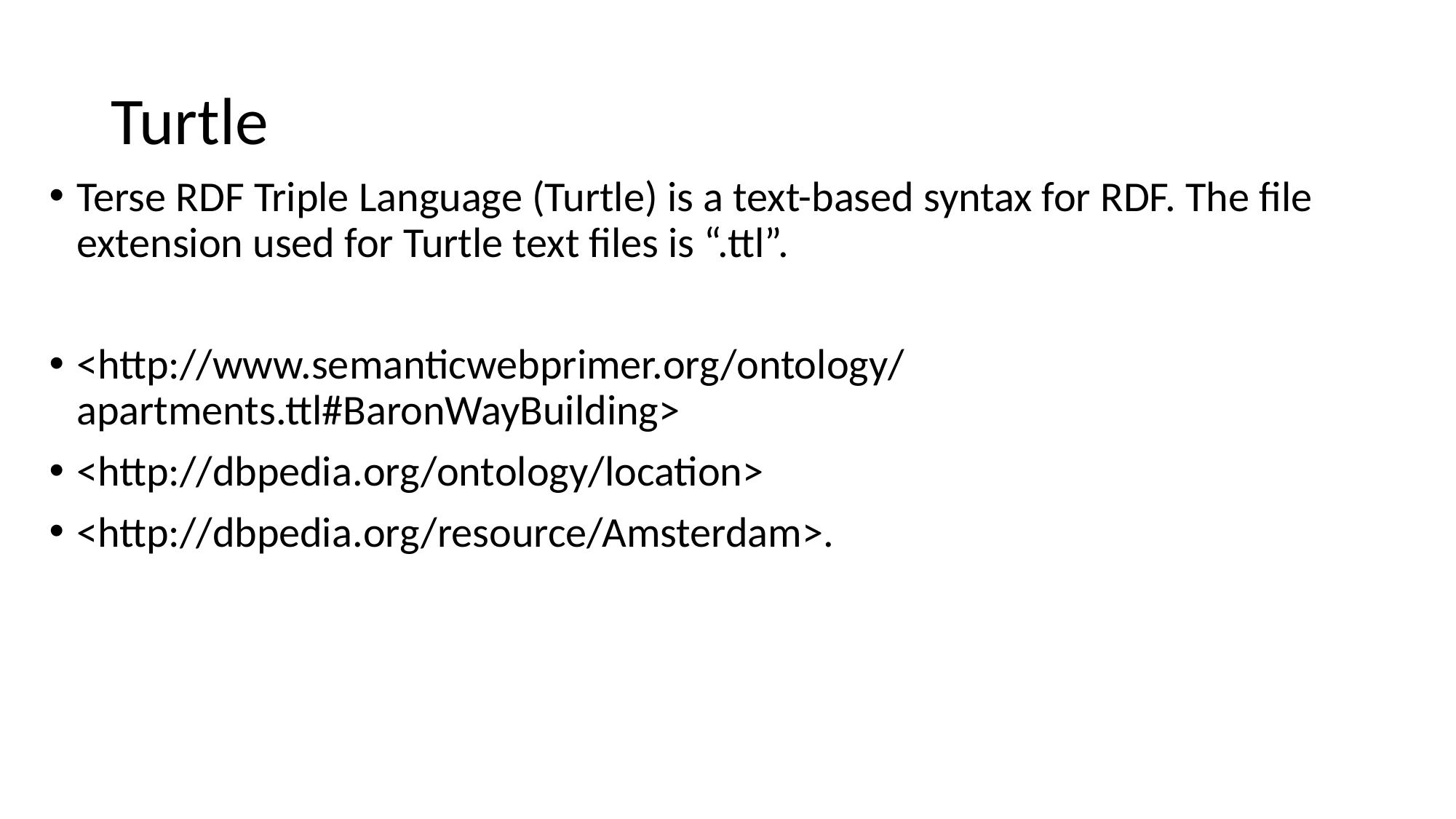

# Turtle
Terse RDF Triple Language (Turtle) is a text-based syntax for RDF. The file extension used for Turtle text files is “.ttl”.

<http://www.semanticwebprimer.org/ontology/apartments.ttl#BaronWayBuilding>
<http://dbpedia.org/ontology/location>
<http://dbpedia.org/resource/Amsterdam>.